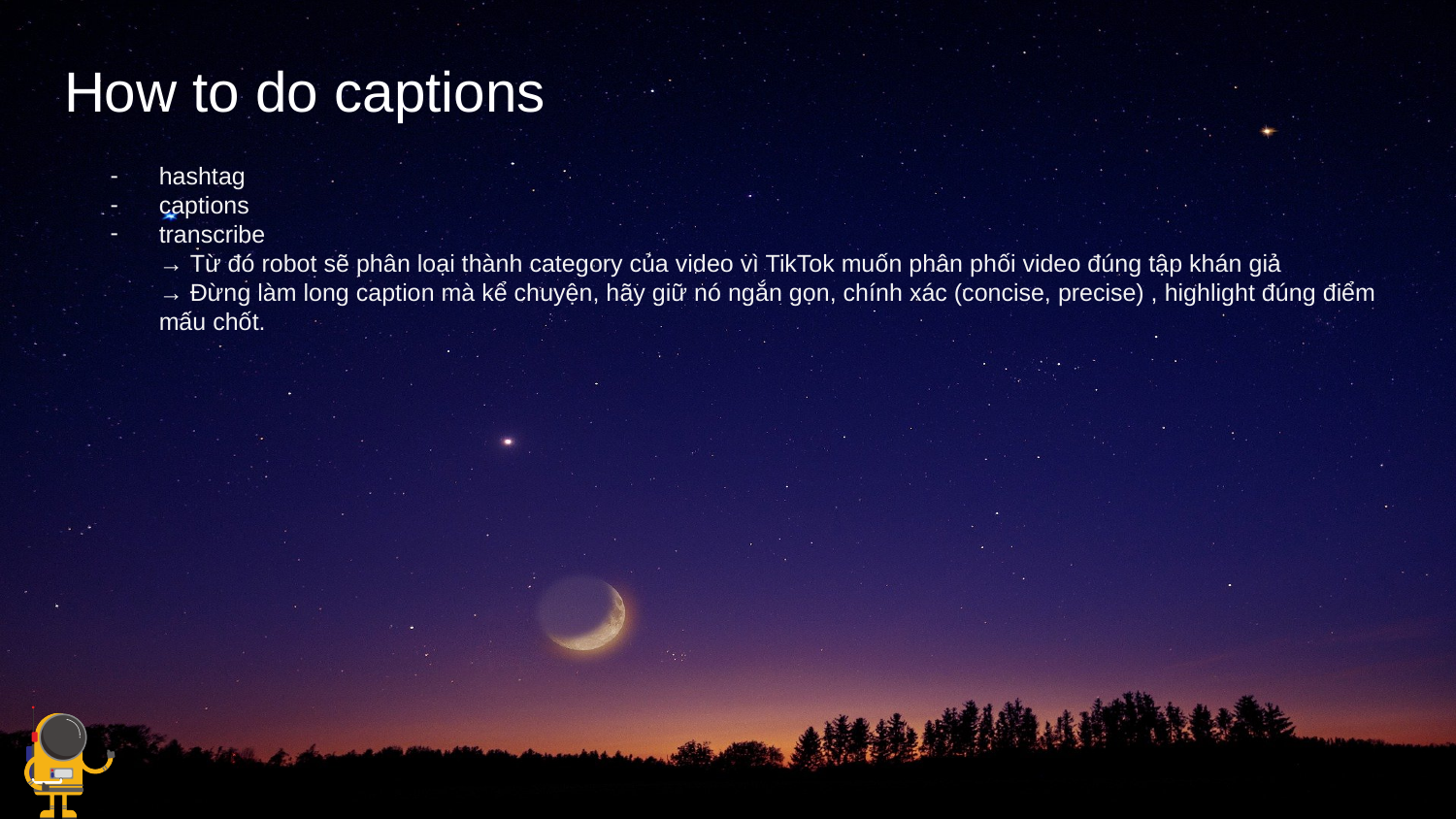

# How to do captions
hashtag
captions
transcribe
→ Từ đó robot sẽ phân loại thành category của video vì TikTok muốn phân phối video đúng tập khán giả
→ Đừng làm long caption mà kể chuyện, hãy giữ nó ngắn gọn, chính xác (concise, precise) , highlight đúng điểm mấu chốt.